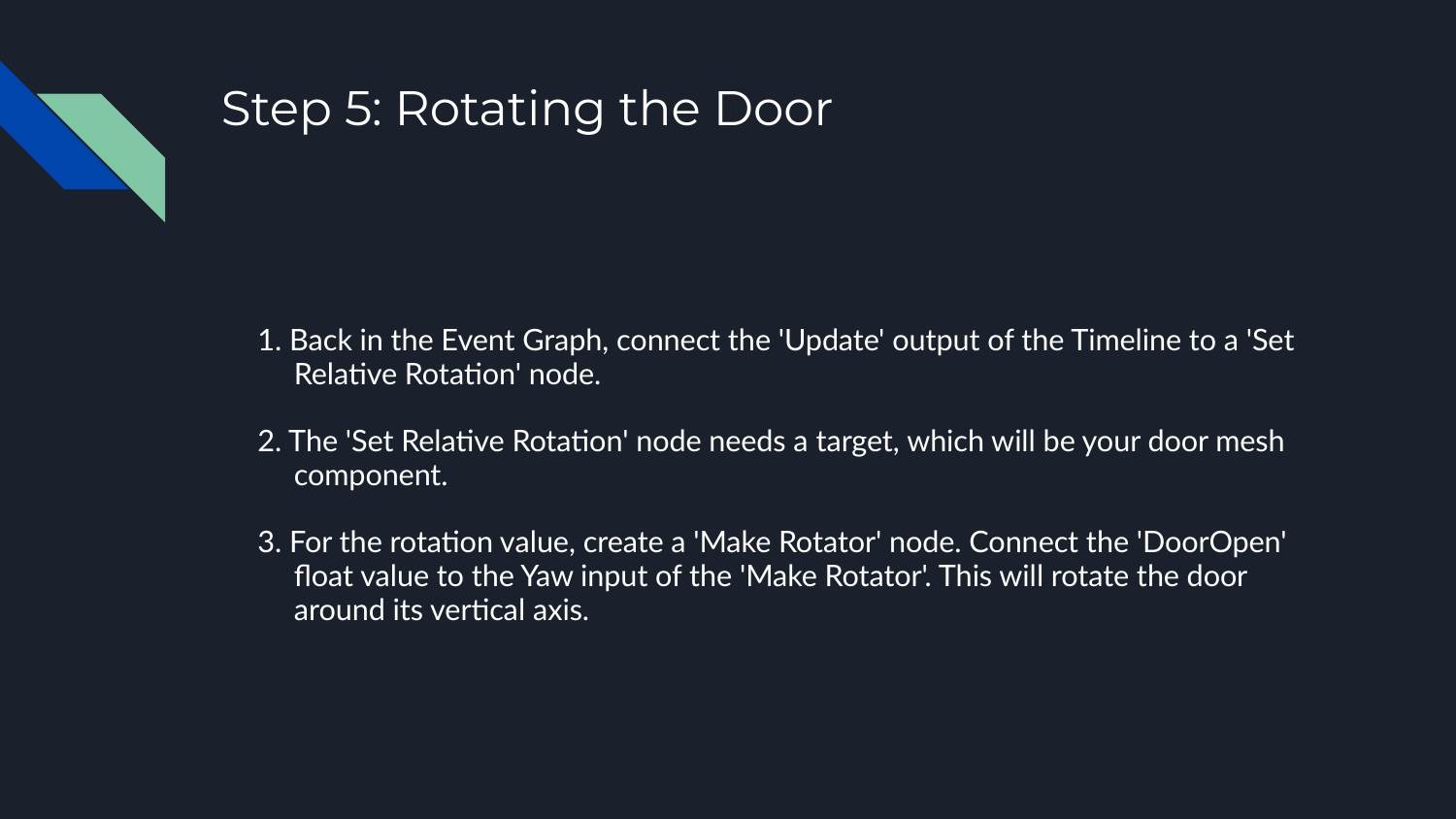

# Step 5: Rotating the Door

1. Back in the Event Graph, connect the 'Update' output of the Timeline to a 'Set Relative Rotation' node.

2. The 'Set Relative Rotation' node needs a target, which will be your door mesh component.

3. For the rotation value, create a 'Make Rotator' node. Connect the 'DoorOpen' float value to the Yaw input of the 'Make Rotator'. This will rotate the door around its vertical axis.